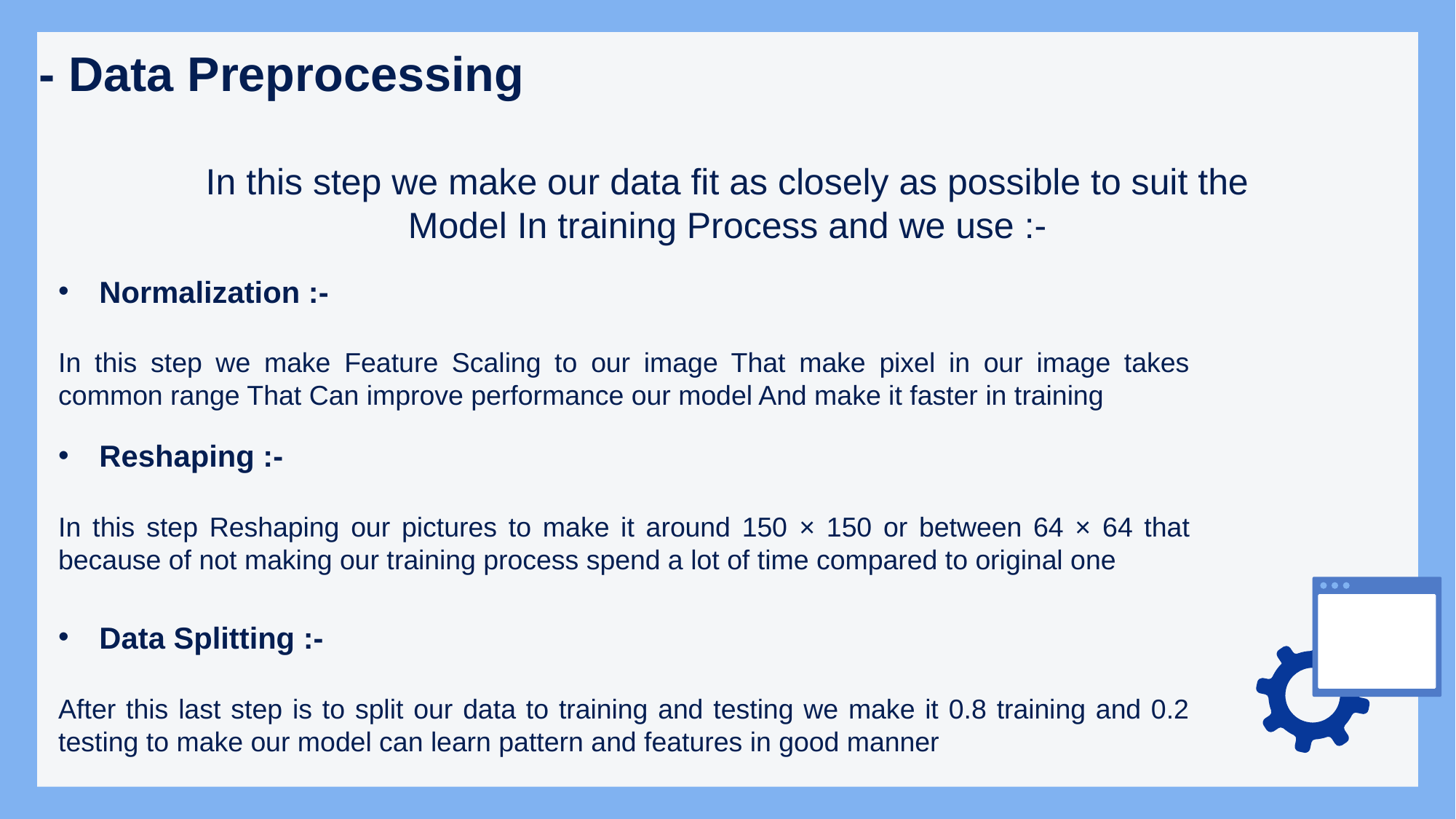

# - Data Preprocessing
In this step we make our data fit as closely as possible to suit the Model In training Process and we use :-
Normalization :-

In this step we make Feature Scaling to our image That make pixel in our image takes common range That Can improve performance our model And make it faster in training
Reshaping :-

In this step Reshaping our pictures to make it around 150 × 150 or between 64 × 64 that because of not making our training process spend a lot of time compared to original one

Data Splitting :-

After this last step is to split our data to training and testing we make it 0.8 training and 0.2 testing to make our model can learn pattern and features in good manner